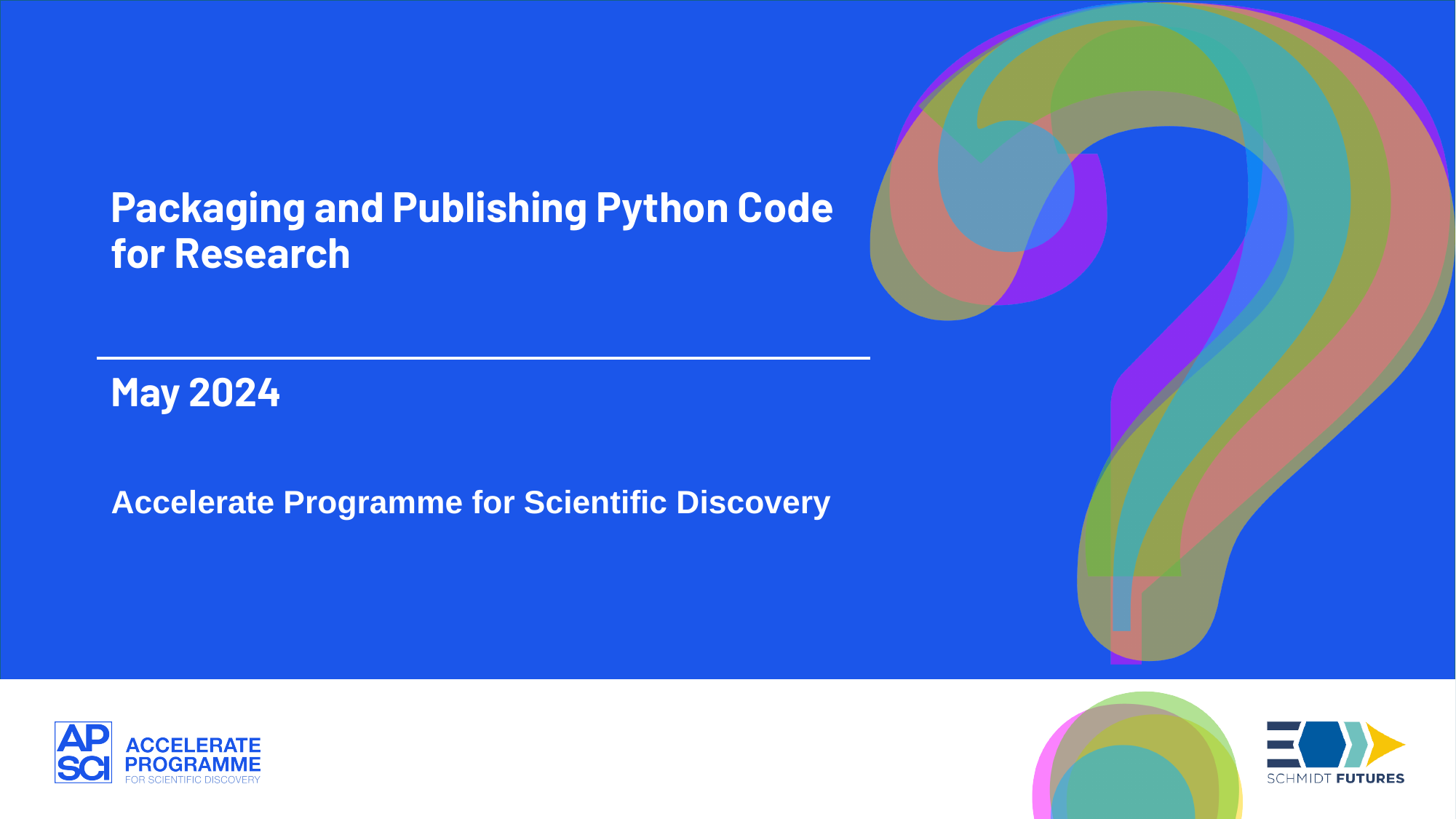

Packaging and Publishing Python Code for Research

May 2024
Accelerate Programme for Scientific Discovery